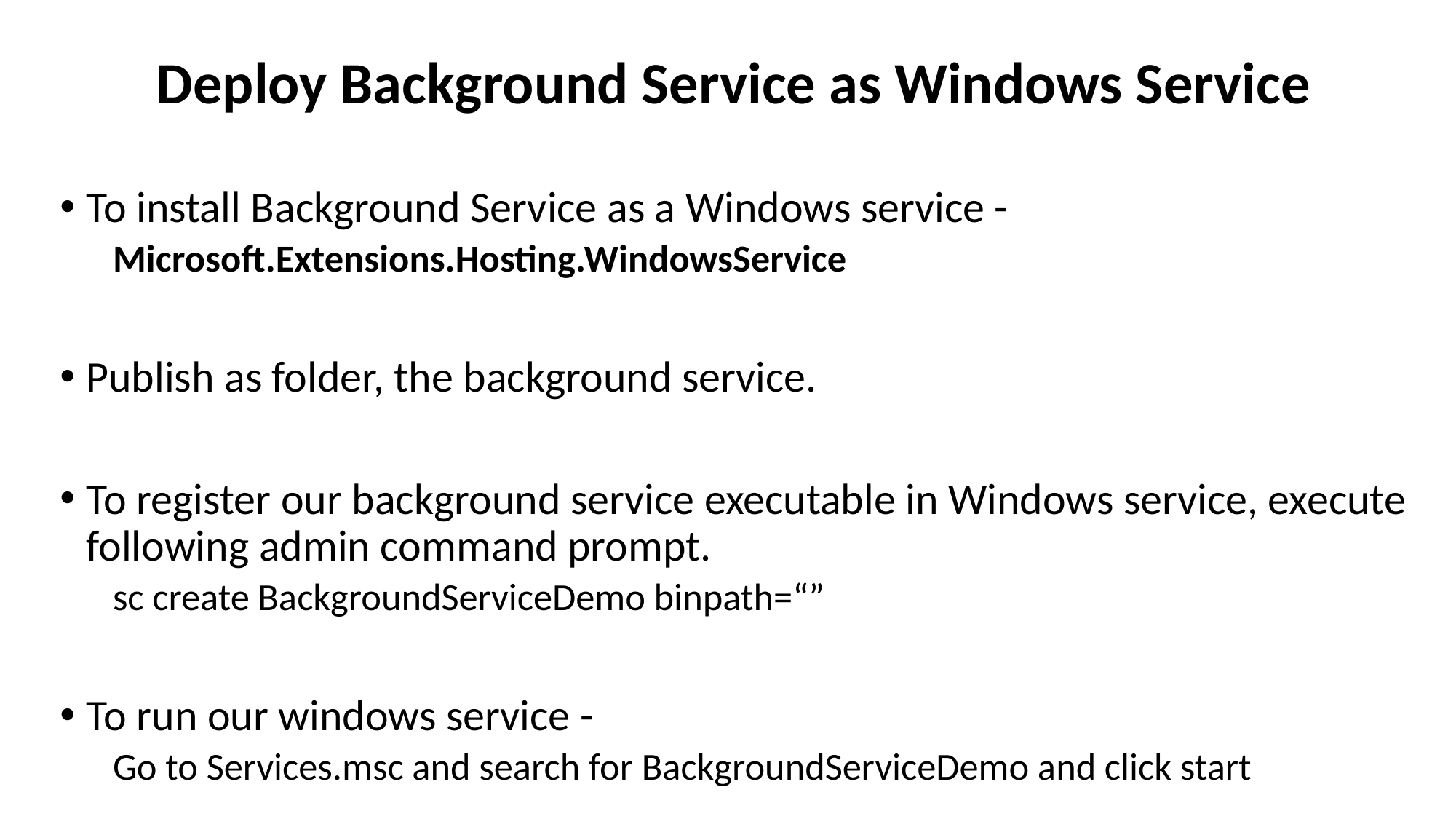

Deploy Background Service as Windows Service

To install Background Service as a Windows service -
Microsoft.Extensions.Hosting.WindowsService

Publish as folder, the background service.

To register our background service executable in Windows service, execute following admin command prompt.
sc create BackgroundServiceDemo binpath=“”

To run our windows service -
Go to Services.msc and search for BackgroundServiceDemo and click start